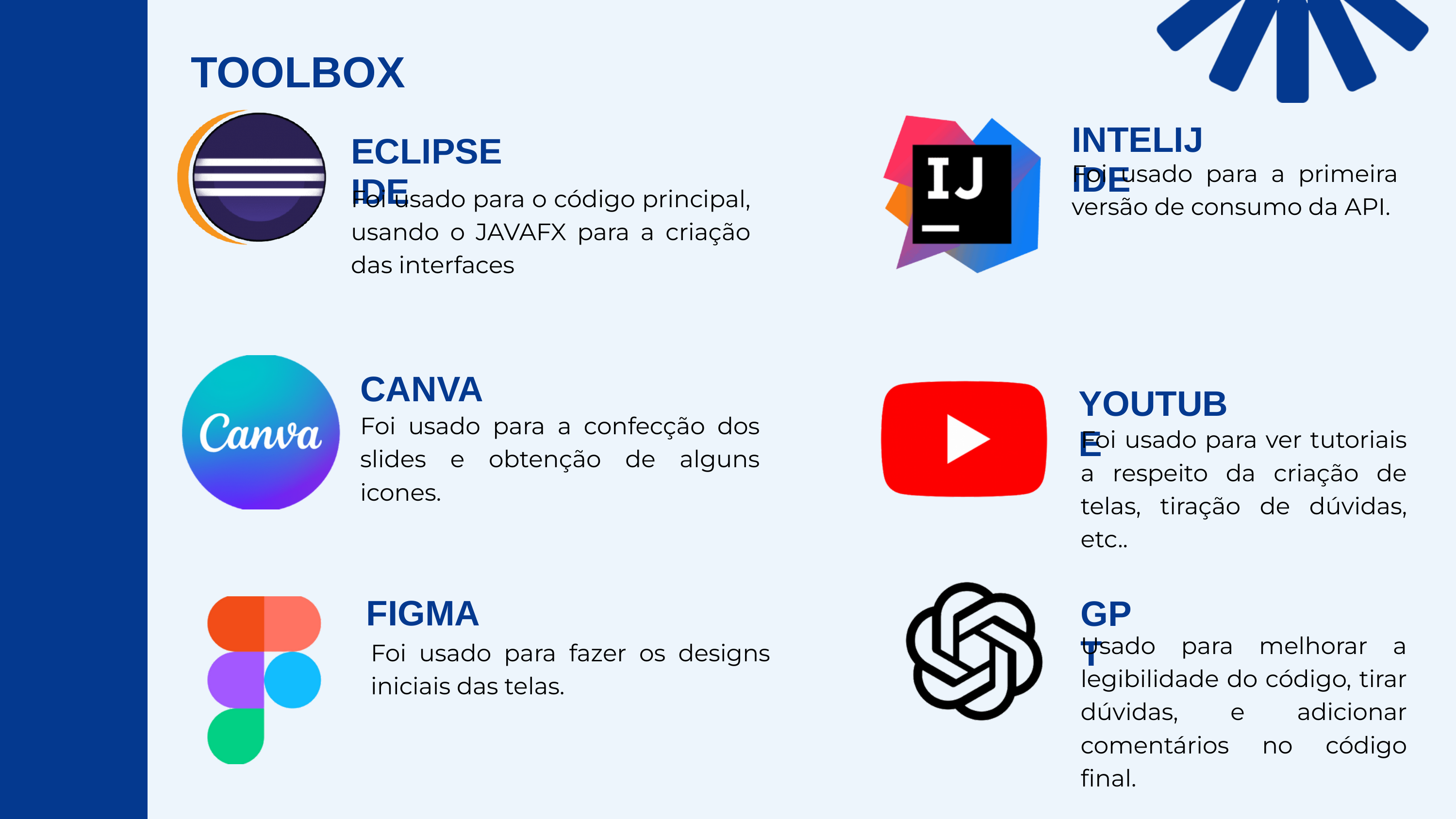

TOOLBOX

INTELIJ IDE
ECLIPSE IDE
Foi usado para a primeira versão de consumo da API.
Foi usado para o código principal, usando o JAVAFX para a criação das interfaces

CANVA
YOUTUBE
Foi usado para a confecção dos slides e obtenção de alguns icones.
Foi usado para ver tutoriais a respeito da criação de telas, tiração de dúvidas, etc..

FIGMA
GPT

Usado para melhorar a legibilidade do código, tirar dúvidas, e adicionar comentários no código final.
Foi usado para fazer os designs iniciais das telas.